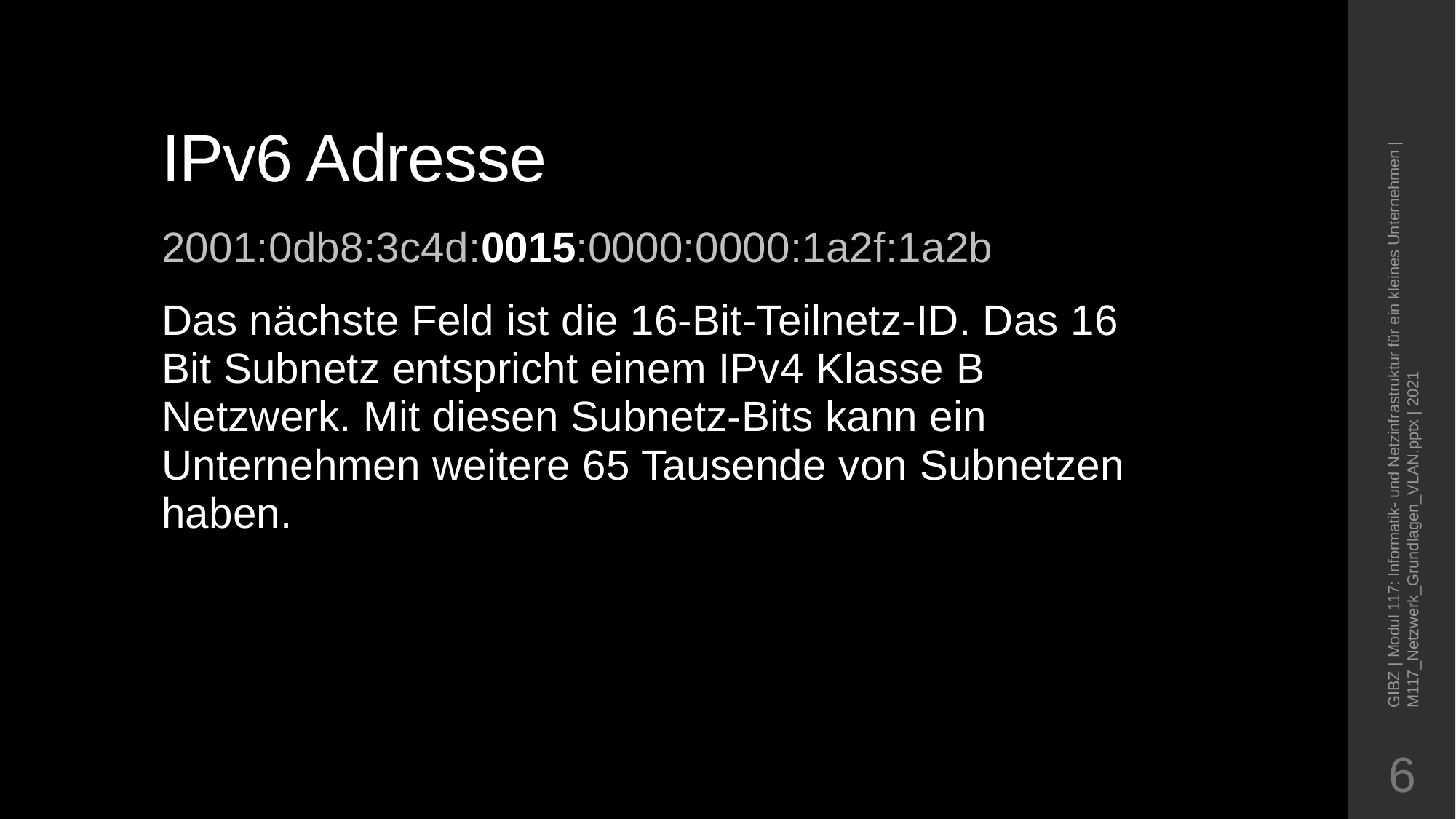

# IPv6 Adresse
2001:0db8:3c4d:0015:0000:0000:1a2f:1a2b
Das nächste Feld ist die 16-Bit-Teilnetz-ID. Das 16 Bit Subnetz entspricht einem IPv4 Klasse B Netzwerk. Mit diesen Subnetz-Bits kann ein Unternehmen weitere 65 Tausende von Subnetzen haben.
GIBZ | Modul 117: Informatik- und Netzinfrastruktur für ein kleines Unternehmen | M117_Netzwerk_Grundlagen_VLAN.pptx | 2021
6